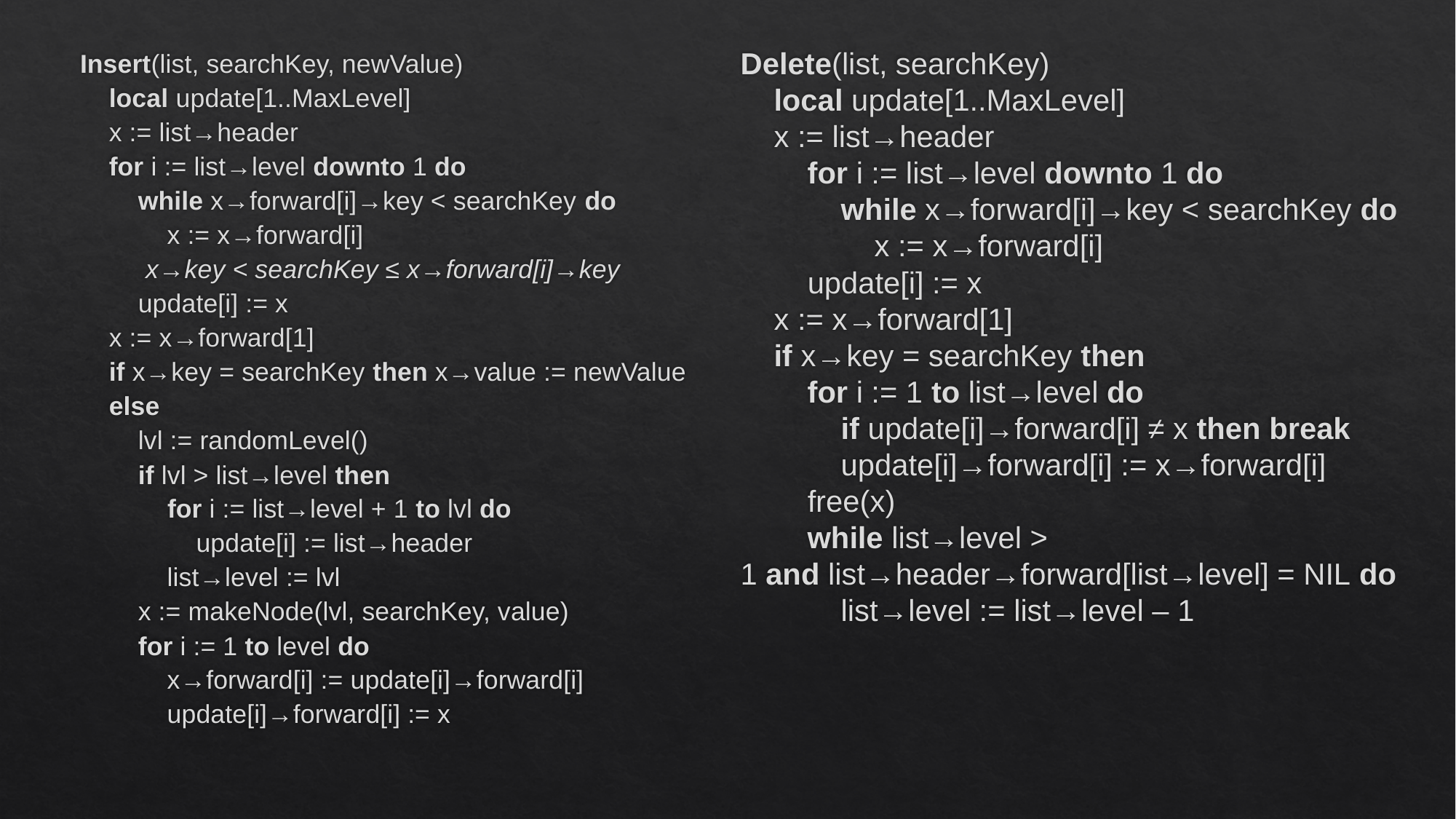

Insert(list, searchKey, newValue)
    local update[1..MaxLevel]
    x := list→header
    for i := list→level downto 1 do
        while x→forward[i]→key < searchKey do
            x := x→forward[i]
         x→key < searchKey ≤ x→forward[i]→key
        update[i] := x
    x := x→forward[1]
    if x→key = searchKey then x→value := newValue
    else
        lvl := randomLevel()
        if lvl > list→level then
            for i := list→level + 1 to lvl do
                update[i] := list→header
            list→level := lvl
        x := makeNode(lvl, searchKey, value)
        for i := 1 to level do
            x→forward[i] := update[i]→forward[i]
            update[i]→forward[i] := x

Delete(list, searchKey)
    local update[1..MaxLevel]
    x := list→header
        for i := list→level downto 1 do
            while x→forward[i]→key < searchKey do
                x := x→forward[i]
        update[i] := x
    x := x→forward[1]
    if x→key = searchKey then
        for i := 1 to list→level do
            if update[i]→forward[i] ≠ x then break
            update[i]→forward[i] := x→forward[i]
        free(x)
        while list→level > 1 and list→header→forward[list→level] = NIL do
            list→level := list→level – 1